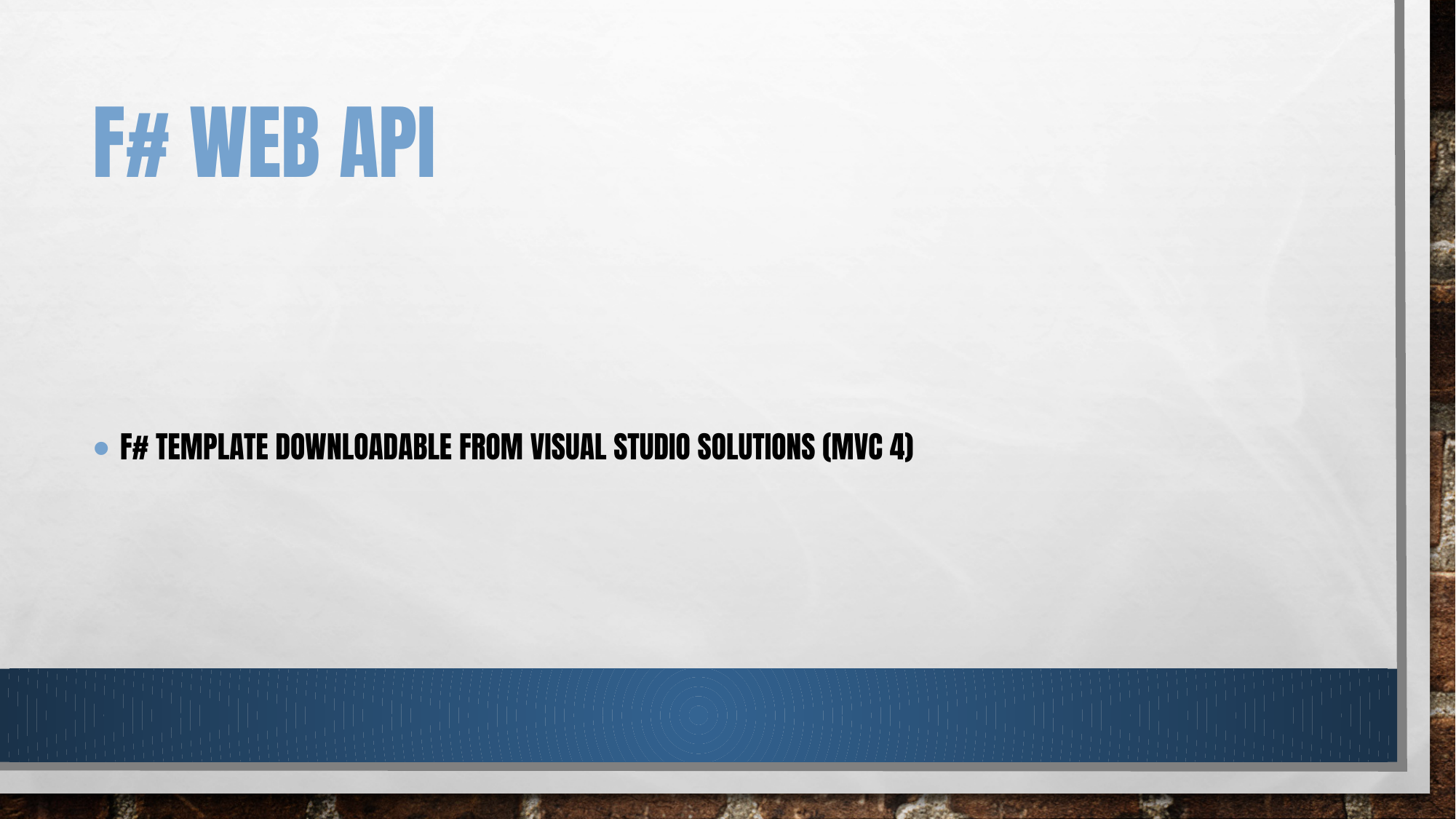

# F# web api
F# template downloadable from visual studio solutions (mvc 4)